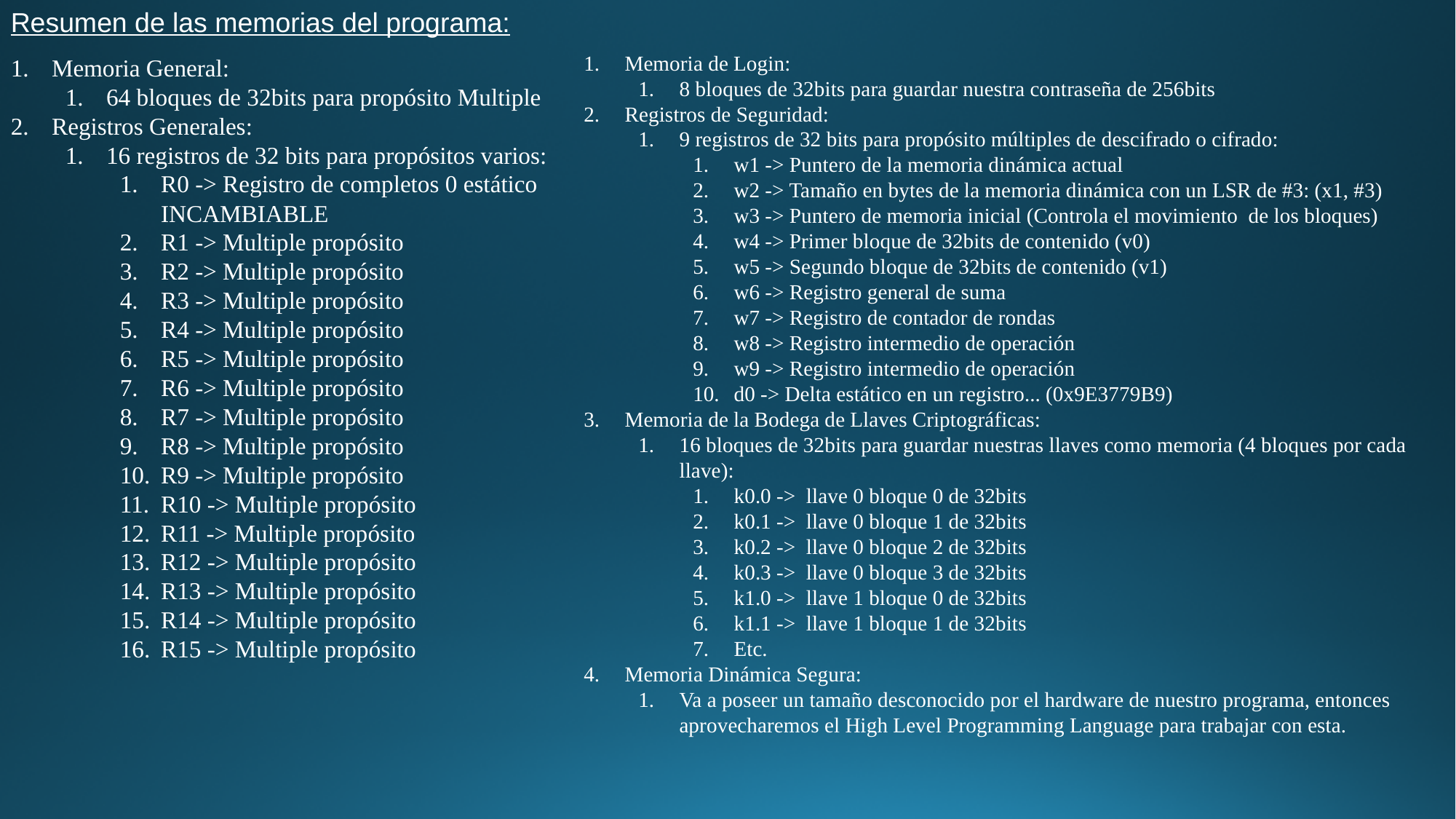

Resumen de las memorias del programa:
Memoria de Login:
8 bloques de 32bits para guardar nuestra contraseña de 256bits
Registros de Seguridad:
9 registros de 32 bits para propósito múltiples de descifrado o cifrado:
w1 -> Puntero de la memoria dinámica actual
w2 -> Tamaño en bytes de la memoria dinámica con un LSR de #3: (x1, #3)
w3 -> Puntero de memoria inicial (Controla el movimiento  de los bloques)
w4 -> Primer bloque de 32bits de contenido (v0)
w5 -> Segundo bloque de 32bits de contenido (v1)
w6 -> Registro general de suma
w7 -> Registro de contador de rondas
w8 -> Registro intermedio de operación
w9 -> Registro intermedio de operación
d0 -> Delta estático en un registro... (0x9E3779B9)
Memoria de la Bodega de Llaves Criptográficas:
16 bloques de 32bits para guardar nuestras llaves como memoria (4 bloques por cada llave):
k0.0 ->  llave 0 bloque 0 de 32bits
k0.1 ->  llave 0 bloque 1 de 32bits
k0.2 ->  llave 0 bloque 2 de 32bits
k0.3 ->  llave 0 bloque 3 de 32bits
k1.0 ->  llave 1 bloque 0 de 32bits
k1.1 ->  llave 1 bloque 1 de 32bits
Etc.
Memoria Dinámica Segura:
Va a poseer un tamaño desconocido por el hardware de nuestro programa, entonces aprovecharemos el High Level Programming Language para trabajar con esta.
Memoria General:
64 bloques de 32bits para propósito Multiple
Registros Generales:
16 registros de 32 bits para propósitos varios:
R0 -> Registro de completos 0 estático INCAMBIABLE
R1 -> Multiple propósito
R2 -> Multiple propósito
R3 -> Multiple propósito
R4 -> Multiple propósito
R5 -> Multiple propósito
R6 -> Multiple propósito
R7 -> Multiple propósito
R8 -> Multiple propósito
R9 -> Multiple propósito
R10 -> Multiple propósito
R11 -> Multiple propósito
R12 -> Multiple propósito
R13 -> Multiple propósito
R14 -> Multiple propósito
R15 -> Multiple propósito